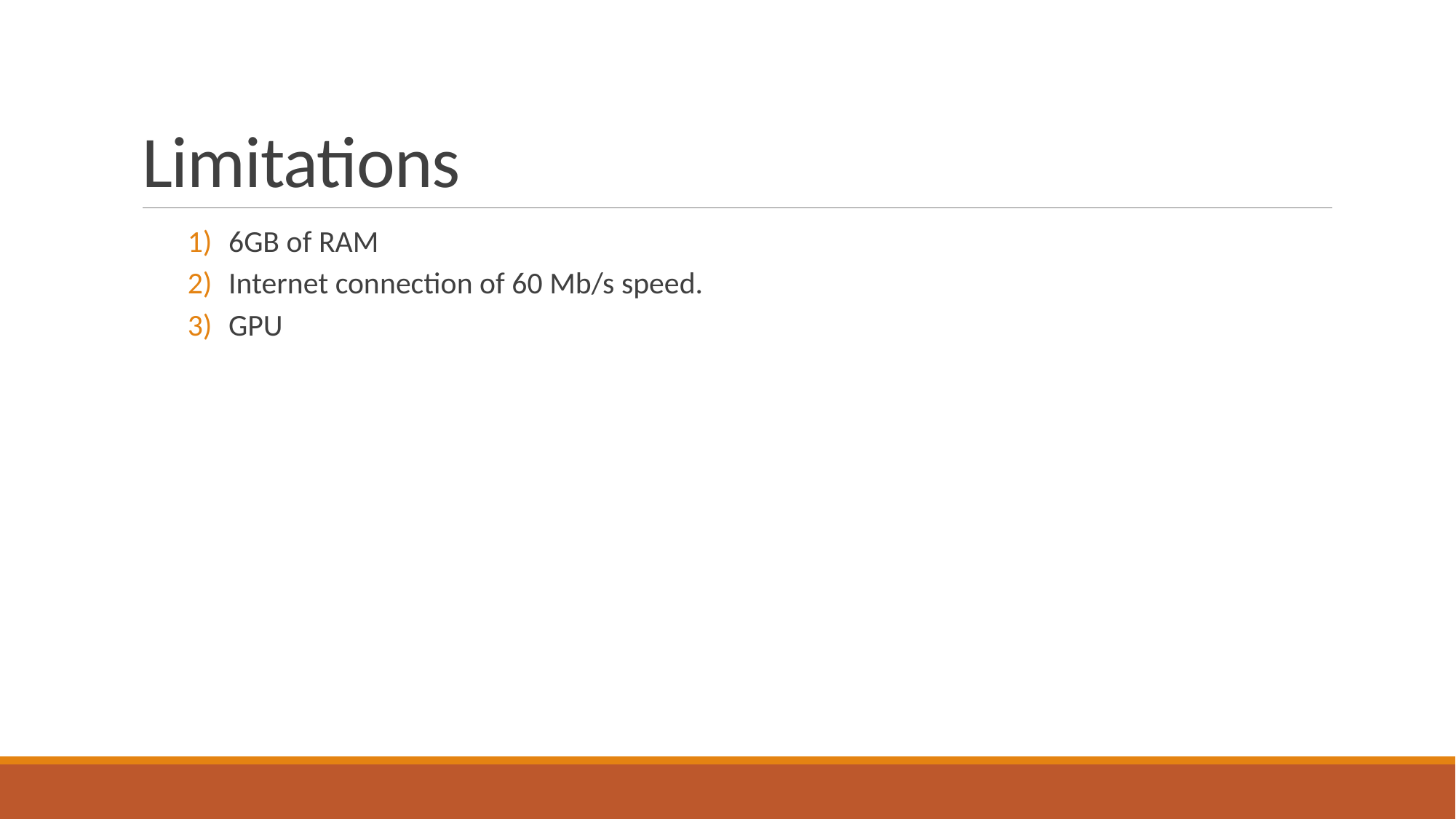

# Limitations
6GB of RAM
Internet connection of 60 Mb/s speed.
GPU